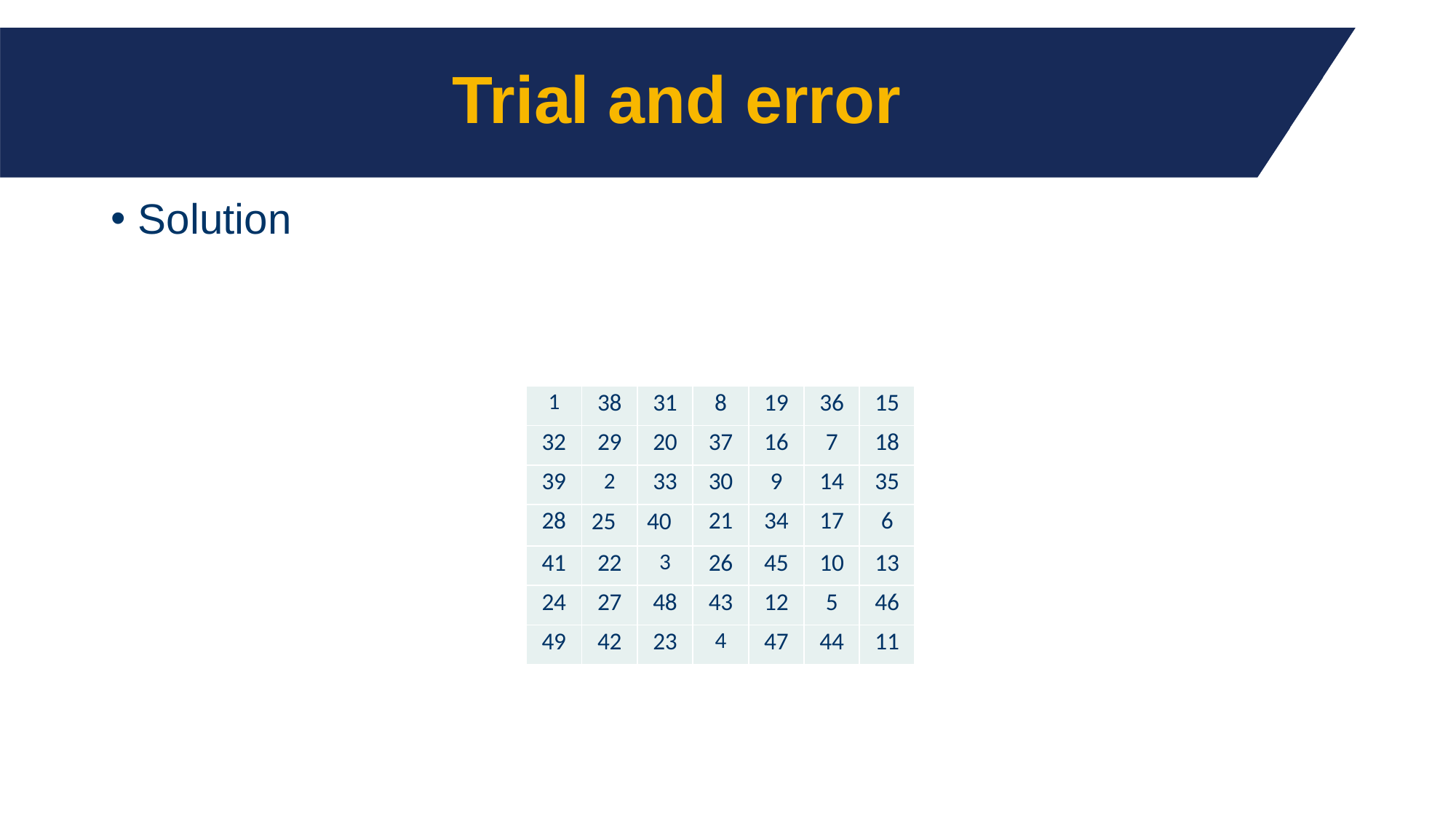

# Trial and error
Solution
| 1 | 38 | 31 | 8 | 19 | 36 | 15 |
| --- | --- | --- | --- | --- | --- | --- |
| 32 | 29 | 20 | 37 | 16 | 7 | 18 |
| 39 | 2 | 33 | 30 | 9 | 14 | 35 |
| 28 | 25 | 40 | 21 | 34 | 17 | 6 |
| 41 | 22 | 3 | 26 | 45 | 10 | 13 |
| 24 | 27 | 48 | 43 | 12 | 5 | 46 |
| 49 | 42 | 23 | 4 | 47 | 44 | 11 |